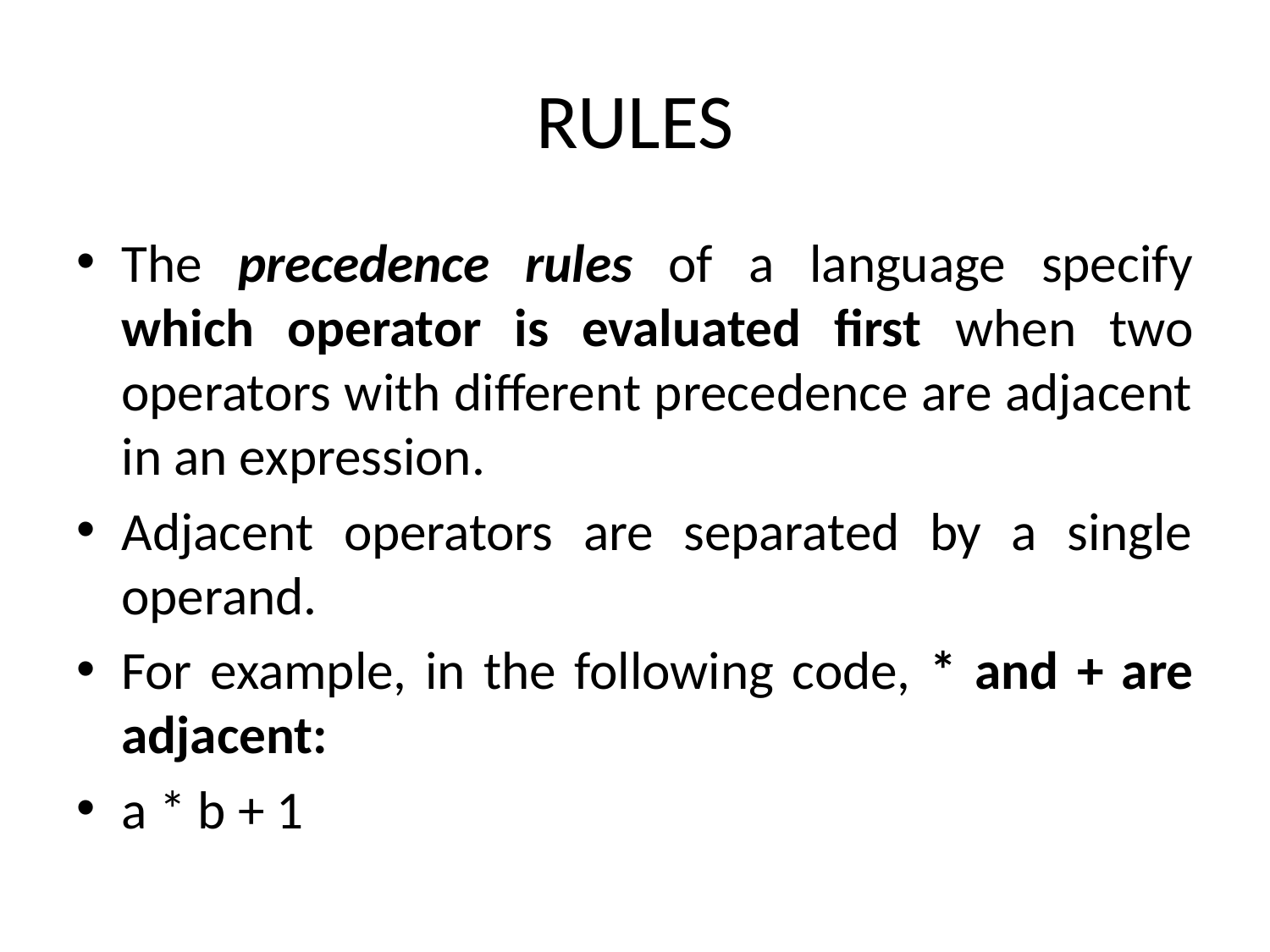

# RULES
The precedence rules of a language specify which operator is evaluated first when two operators with different precedence are adjacent in an expression.
Adjacent operators are separated by a single operand.
For example, in the following code, * and + are adjacent:
a * b + 1